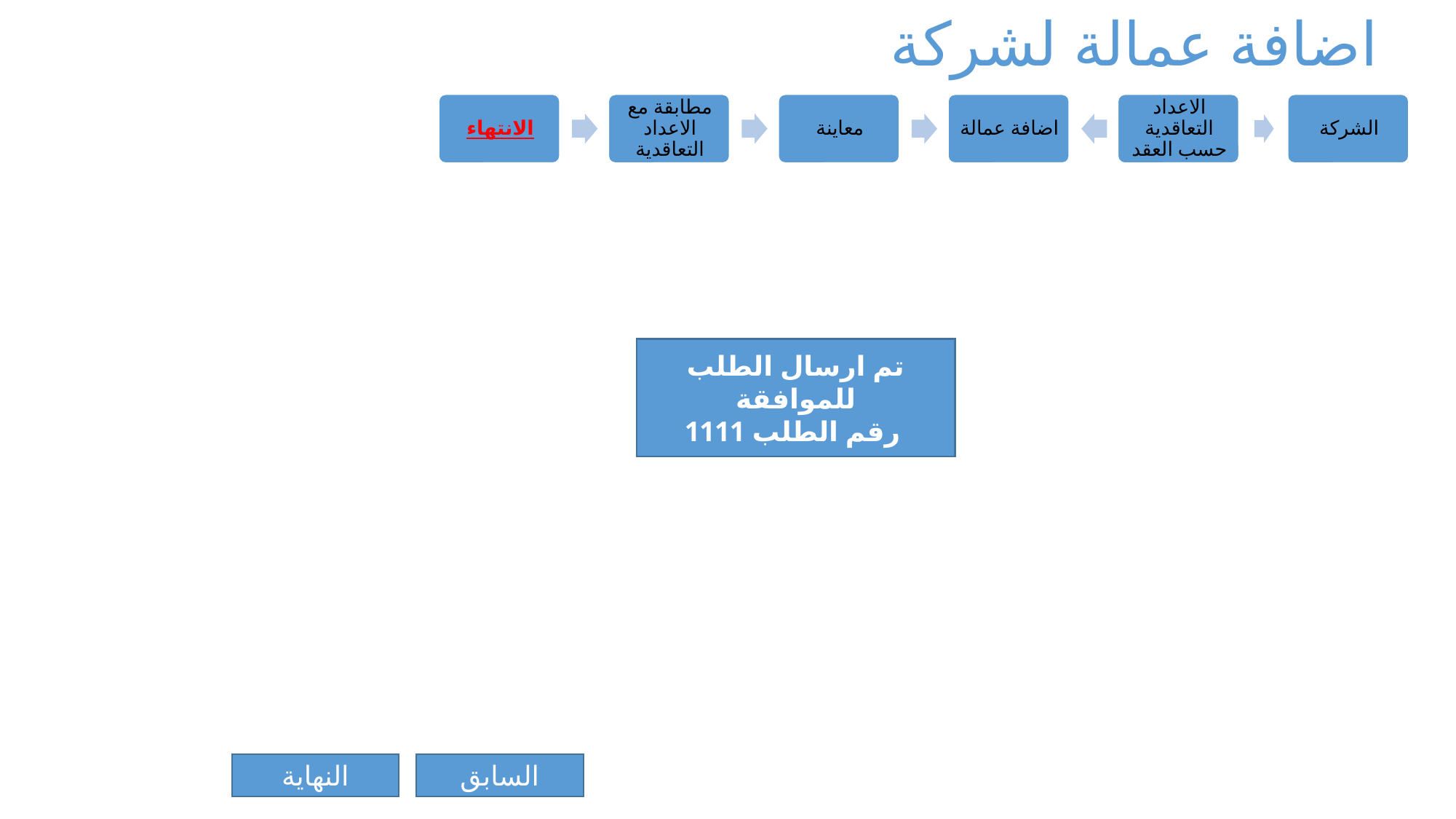

اضافة عمالة لشركة
الانتهاء

مطابقة مع الاعداد التعاقدية

معاينة

اضافة عمالة

الاعداد التعاقدية حسب العقد

الشركة
تم ارسال الطلب للموافقة
رقم الطلب 1111
النهاية
السابق